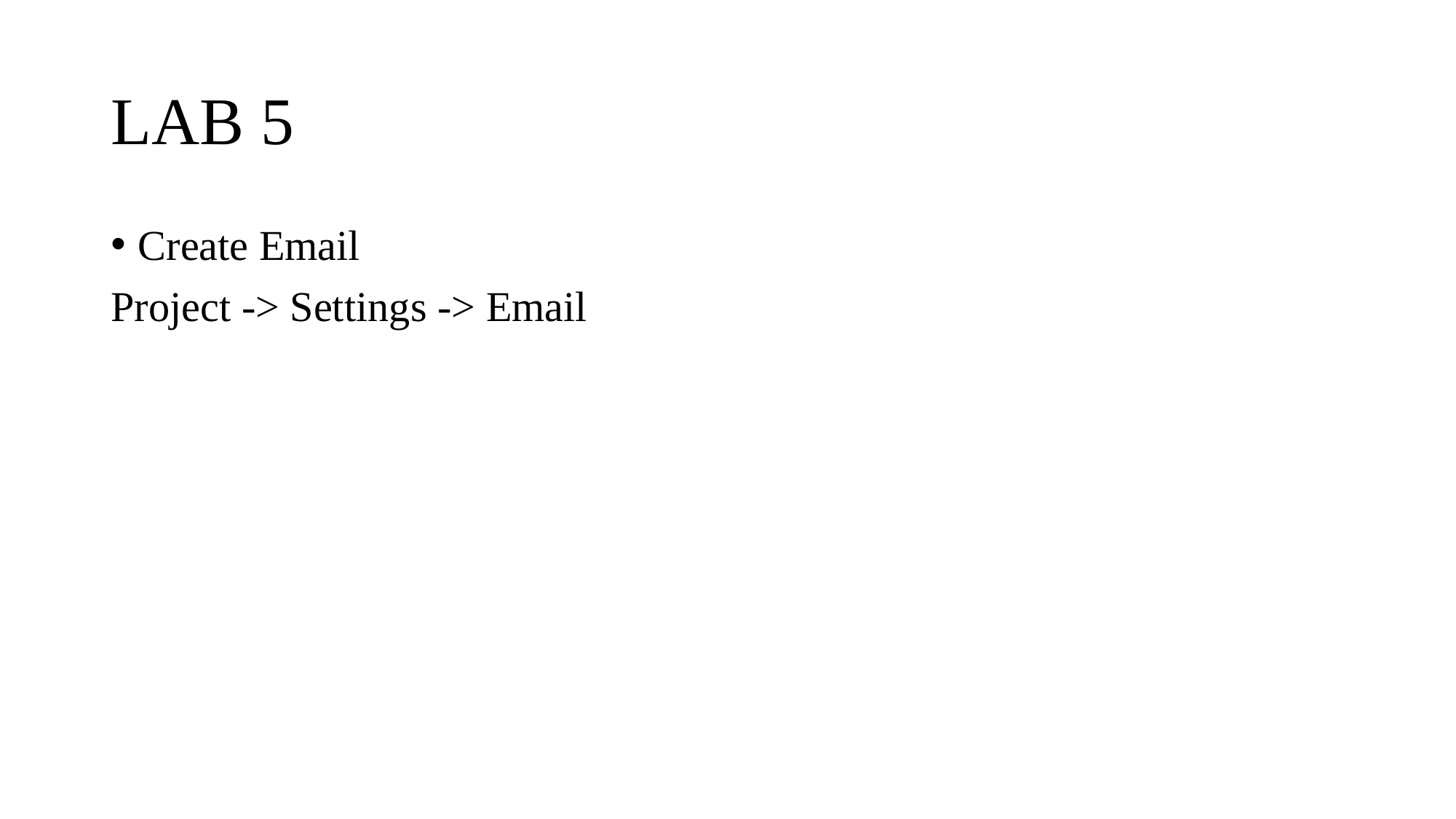

# LAB 5
Create Email
Project -> Settings -> Email